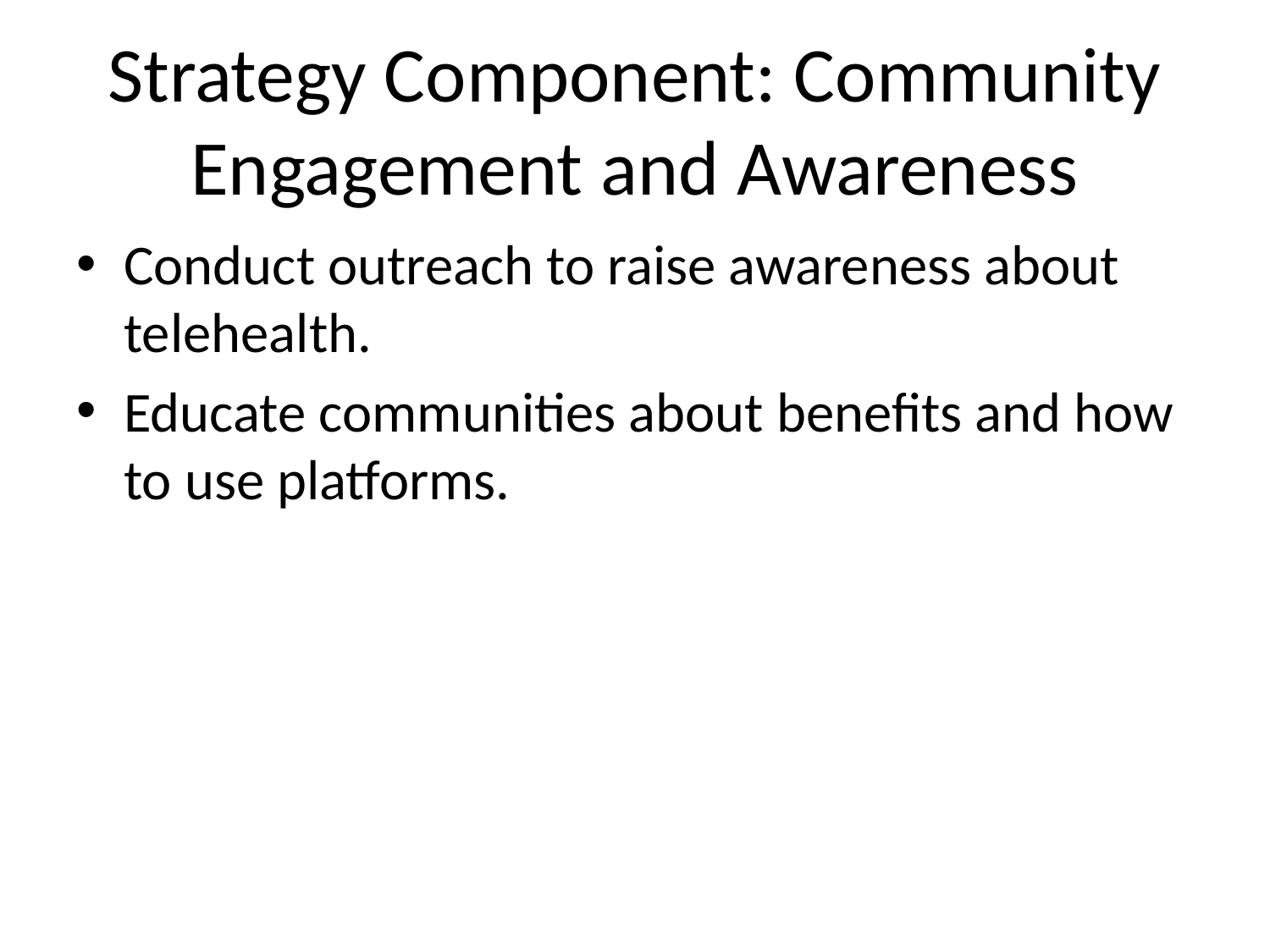

# Strategy Component: Community Engagement and Awareness
Conduct outreach to raise awareness about telehealth.
Educate communities about benefits and how to use platforms.